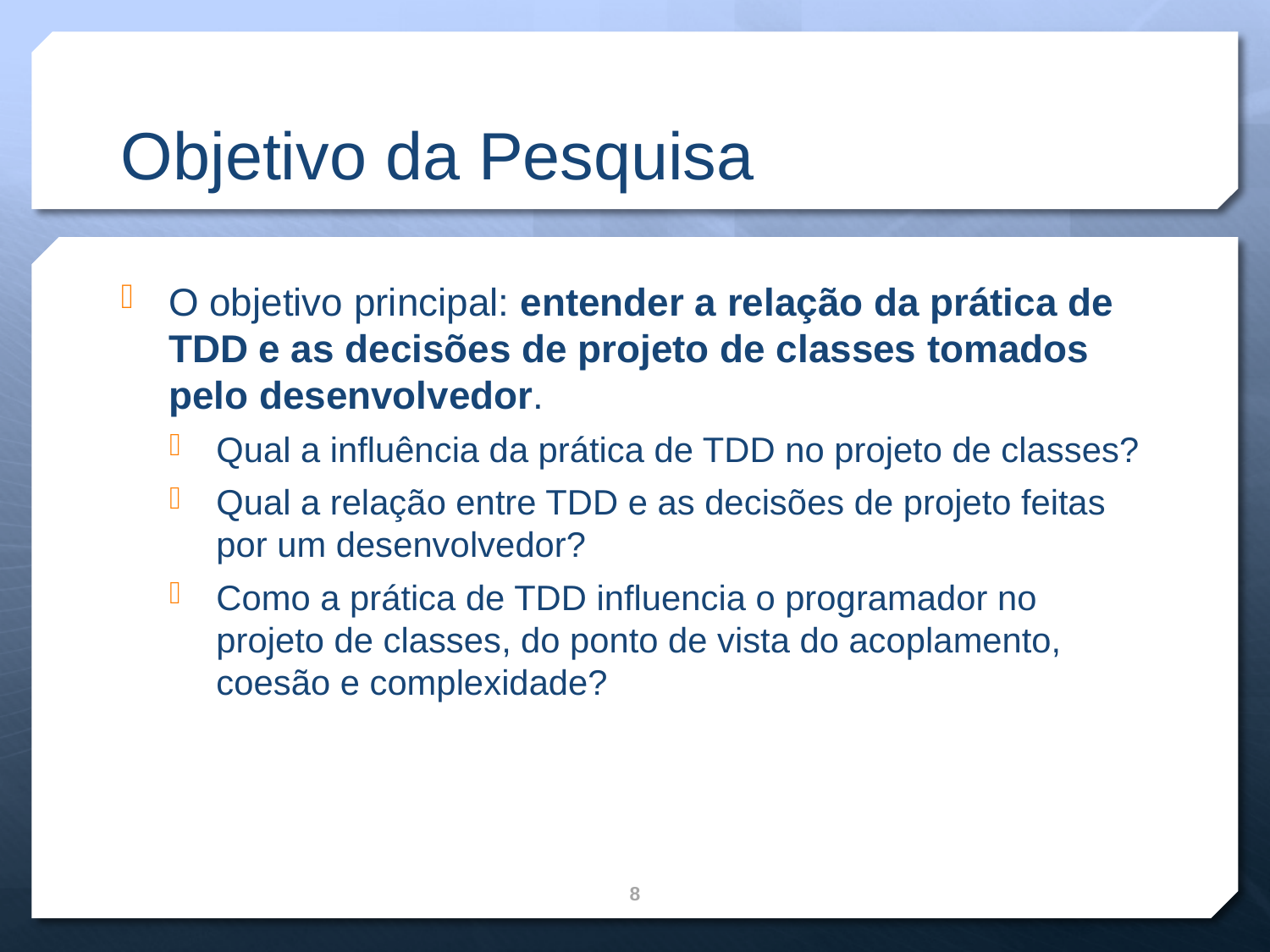

# Objetivo da Pesquisa
O objetivo principal: entender a relação da prática de TDD e as decisões de projeto de classes tomados pelo desenvolvedor.
Qual a influência da prática de TDD no projeto de classes?
Qual a relação entre TDD e as decisões de projeto feitas por um desenvolvedor?
Como a prática de TDD influencia o programador no projeto de classes, do ponto de vista do acoplamento, coesão e complexidade?
8